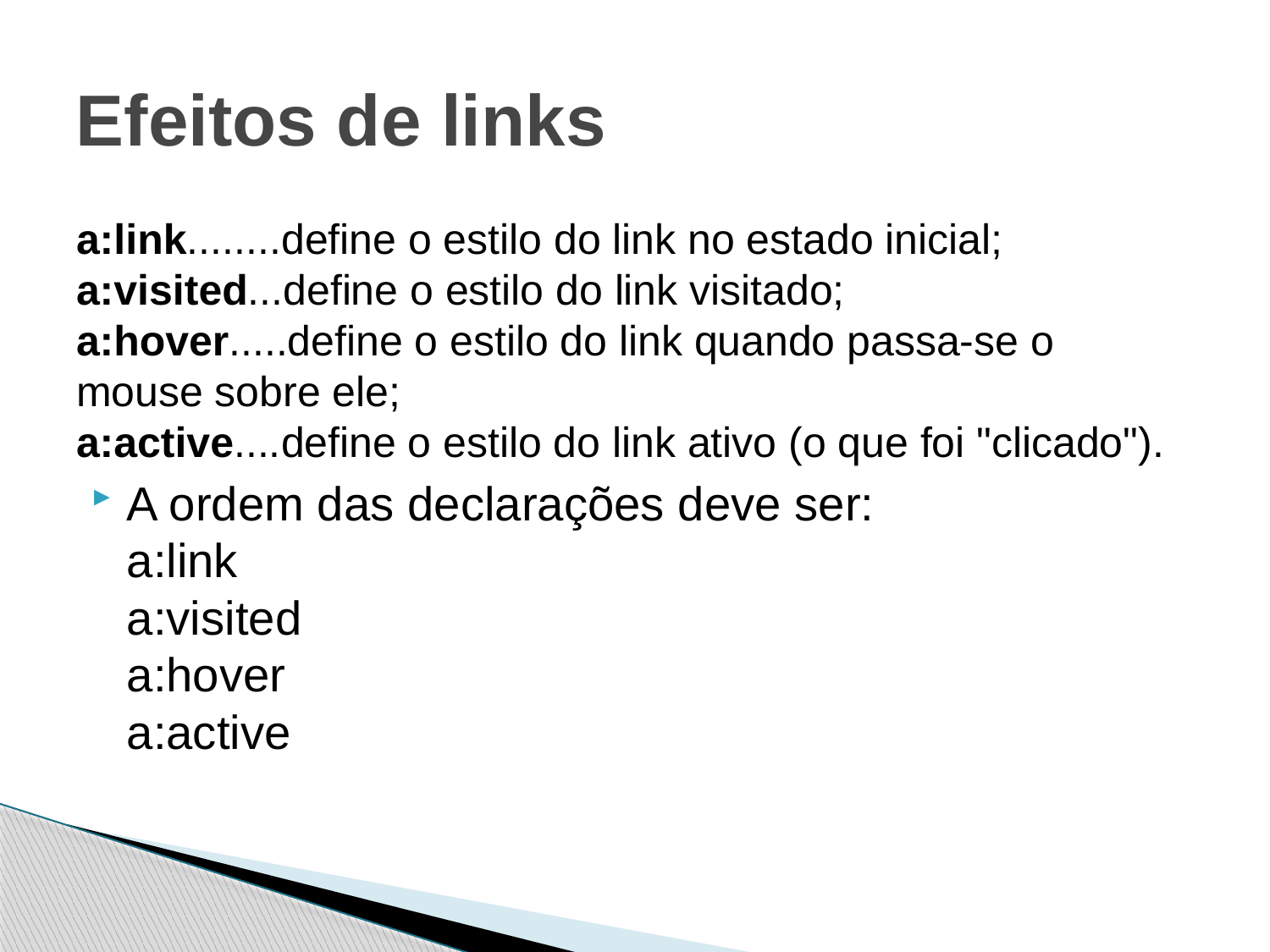

# Efeitos de links
a:link........define o estilo do link no estado inicial;
a:visited...define o estilo do link visitado;
a:hover.....define o estilo do link quando passa-se o mouse sobre ele;
a:active....define o estilo do link ativo (o que foi "clicado").
A ordem das declarações deve ser:
a:link
a:visited
a:hover
a:active